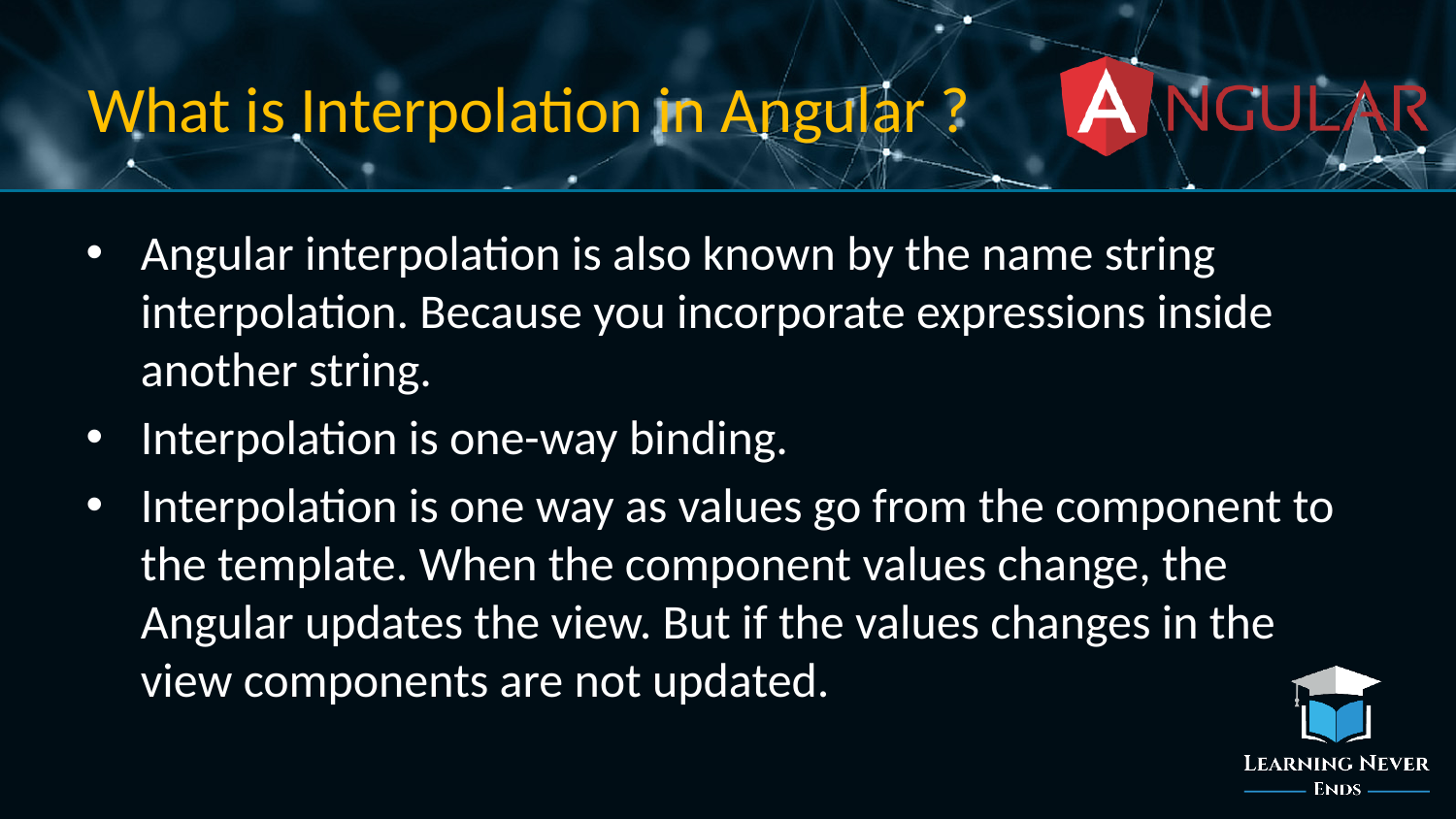

# What is Interpolation in Angular ?
Angular interpolation is also known by the name string interpolation. Because you incorporate expressions inside another string.
Interpolation is one-way binding.
Interpolation is one way as values go from the component to the template. When the component values change, the Angular updates the view. But if the values changes in the view components are not updated.